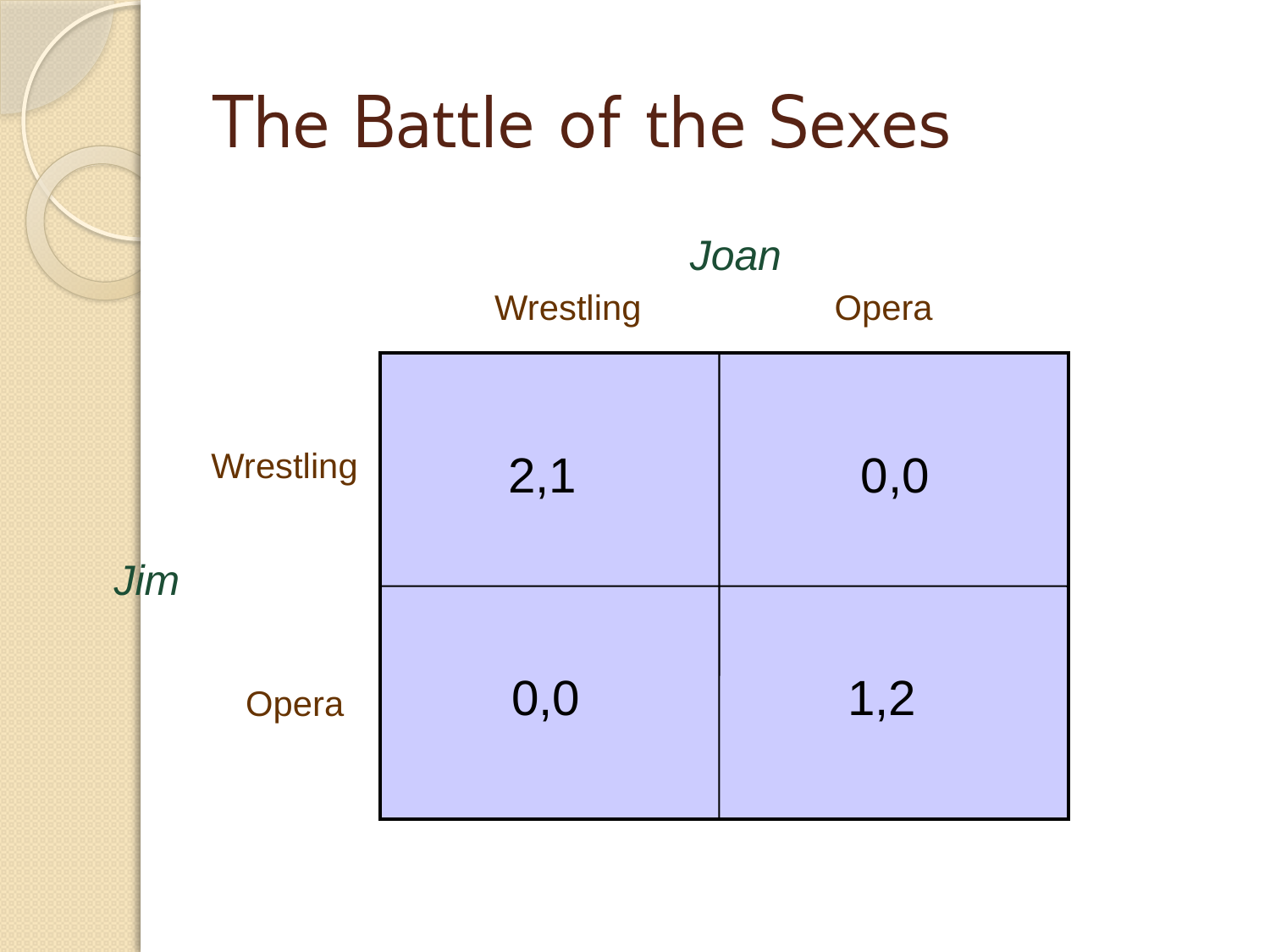

# The Battle of the Sexes
Joan
Wrestling
Opera

Wrestling
2,1
0,0
0,0
1,2
Jim

Opera